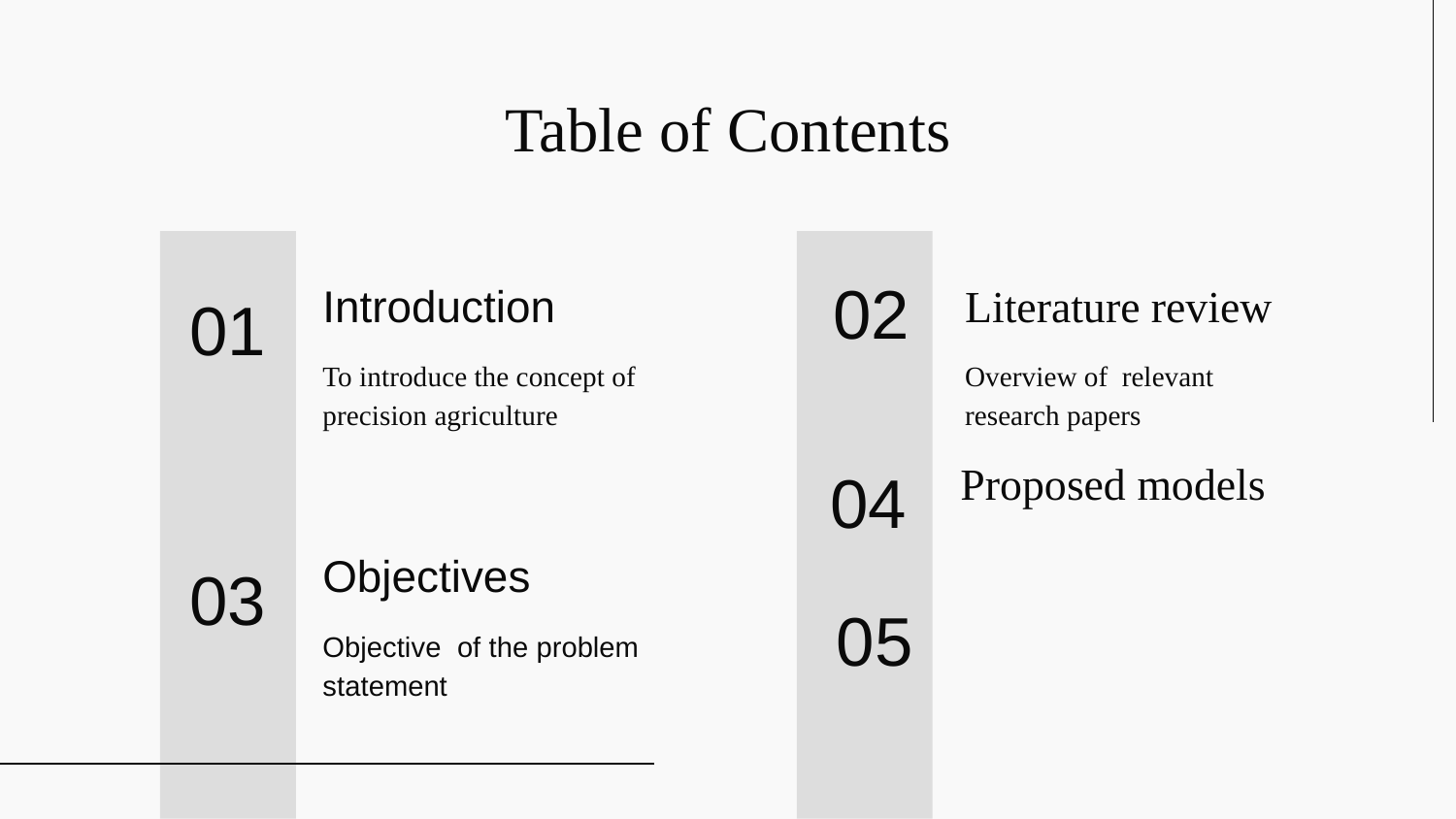

# Table of Contents
Introduction
Literature review

01
02
To introduce the concept of precision agriculture
Overview of  relevant research papers

04
Proposed models
Objectives
03

05
Objective  of the problem statement